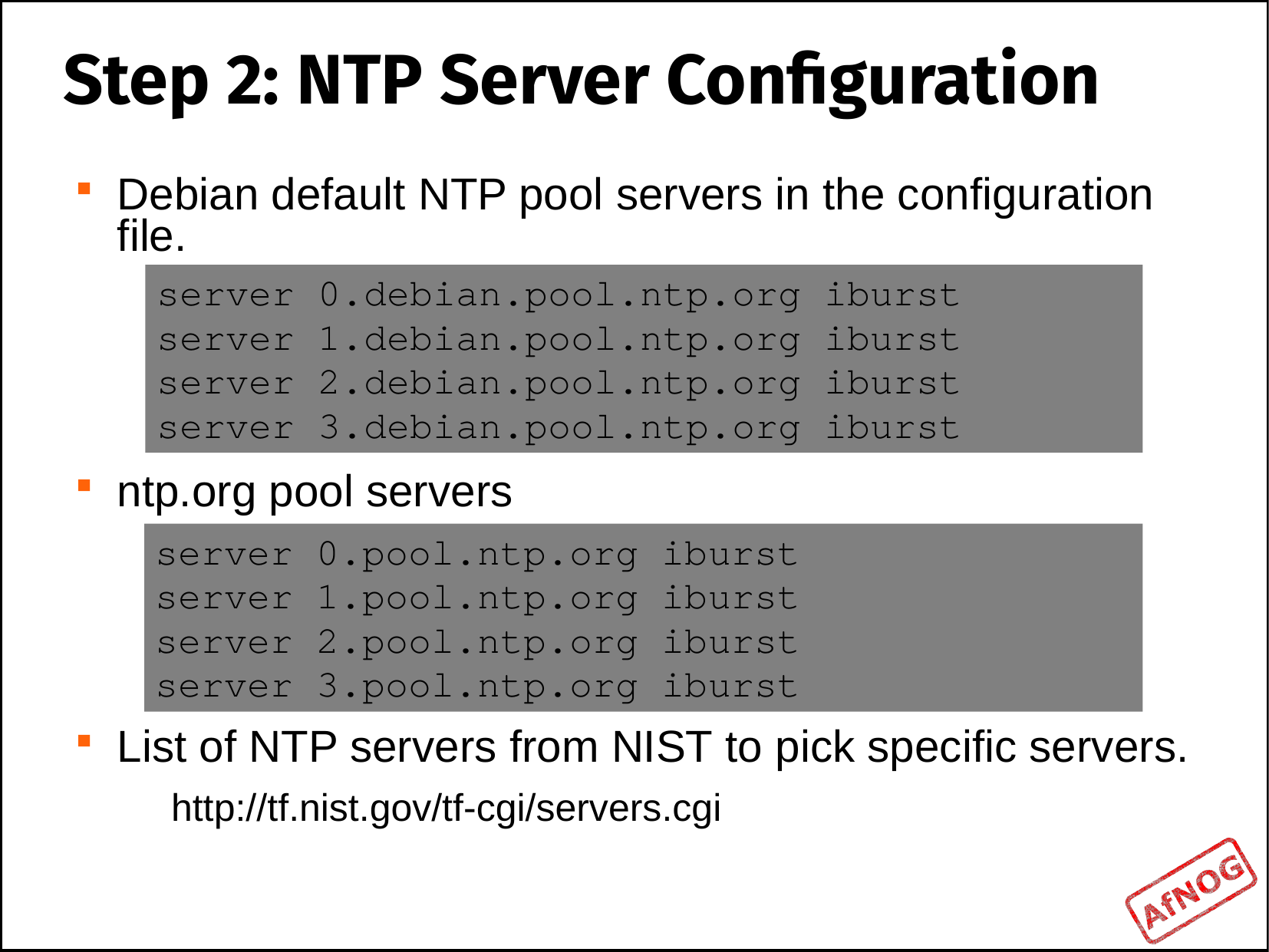

Step 2: NTP Server Configuration
Debian default NTP pool servers in the configuration file.

ntp.org pool servers

List of NTP servers from NIST to pick specific servers.
http://tf.nist.gov/tf-cgi/servers.cgi
server 0.debian.pool.ntp.org iburst
server 1.debian.pool.ntp.org iburst
server 2.debian.pool.ntp.org iburst
server 3.debian.pool.ntp.org iburst
server 0.pool.ntp.org iburst
server 1.pool.ntp.org iburst
server 2.pool.ntp.org iburst
server 3.pool.ntp.org iburst